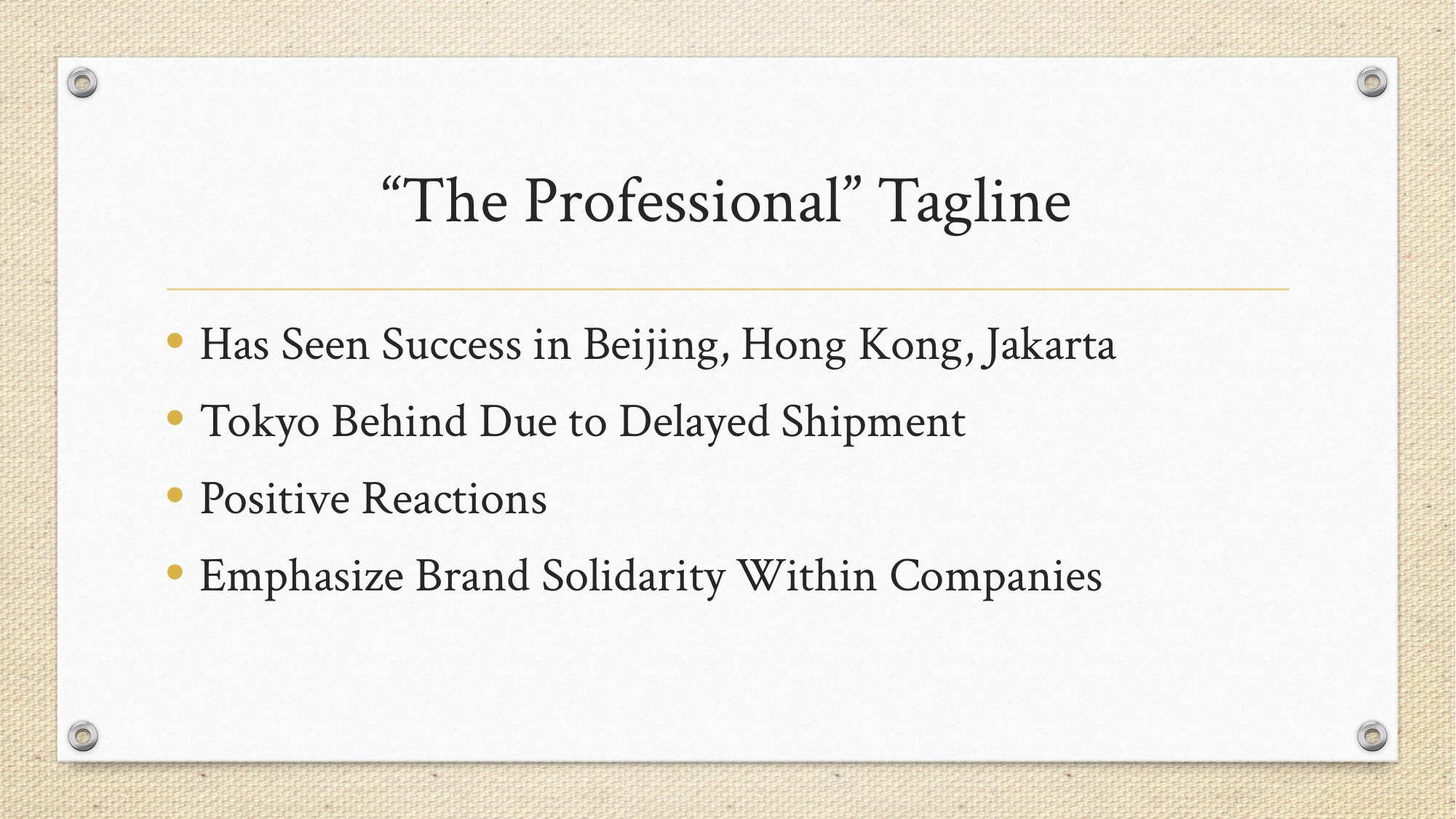

# “The Professional” Tagline
Has Seen Success in Beijing, Hong Kong, Jakarta
Tokyo Behind Due to Delayed Shipment
Positive Reactions
Emphasize Brand Solidarity Within Companies